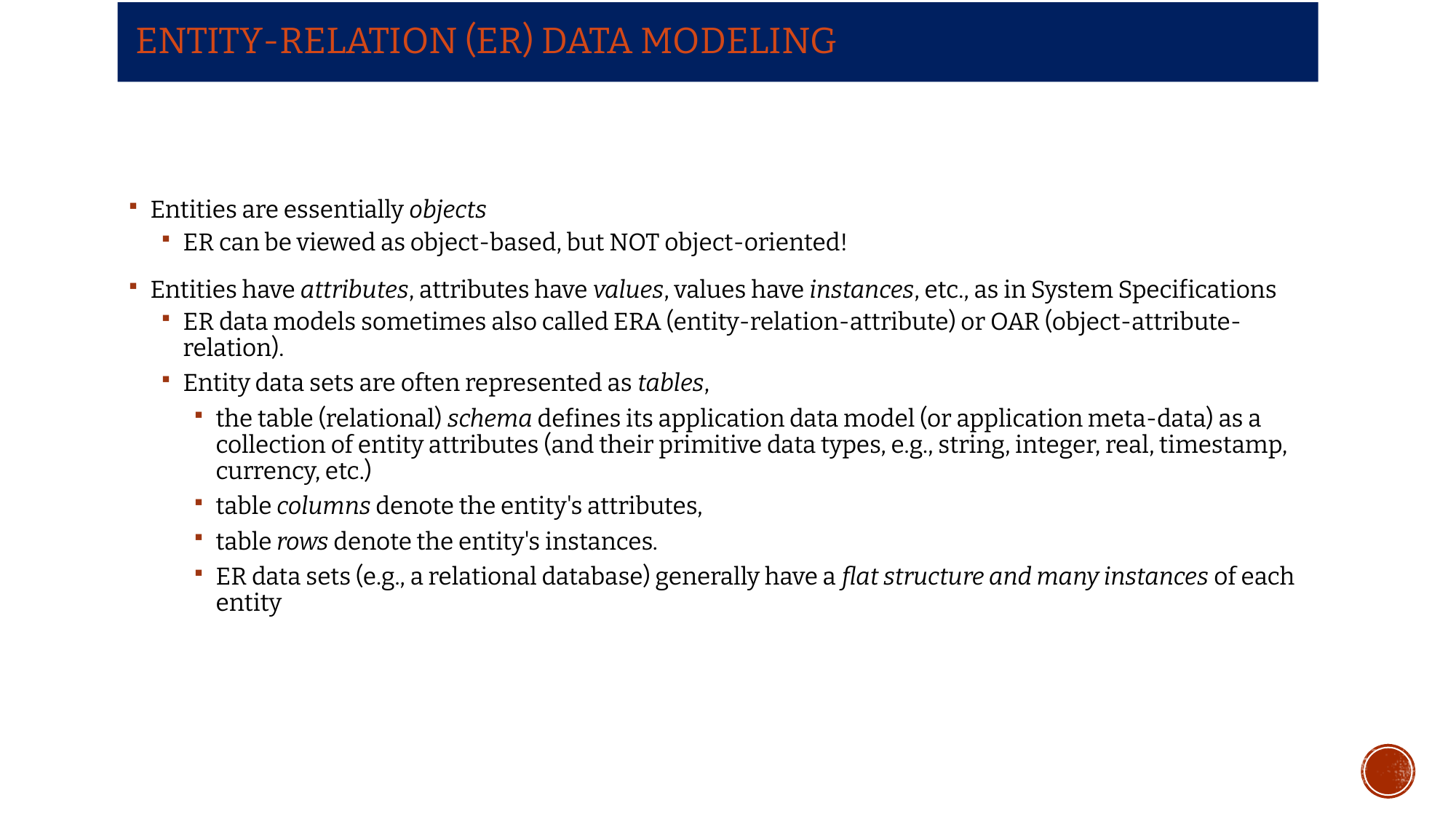

# Entity-relation (er) data modeling
Entities are essentially objects
ER can be viewed as object-based, but NOT object-oriented!
Entities have attributes, attributes have values, values have instances, etc., as in System Specifications
ER data models sometimes also called ERA (entity-relation-attribute) or OAR (object-attribute-relation).
Entity data sets are often represented as tables,
the table (relational) schema defines its application data model (or application meta-data) as a collection of entity attributes (and their primitive data types, e.g., string, integer, real, timestamp, currency, etc.)
table columns denote the entity's attributes,
table rows denote the entity's instances.
ER data sets (e.g., a relational database) generally have a flat structure and many instances of each entity